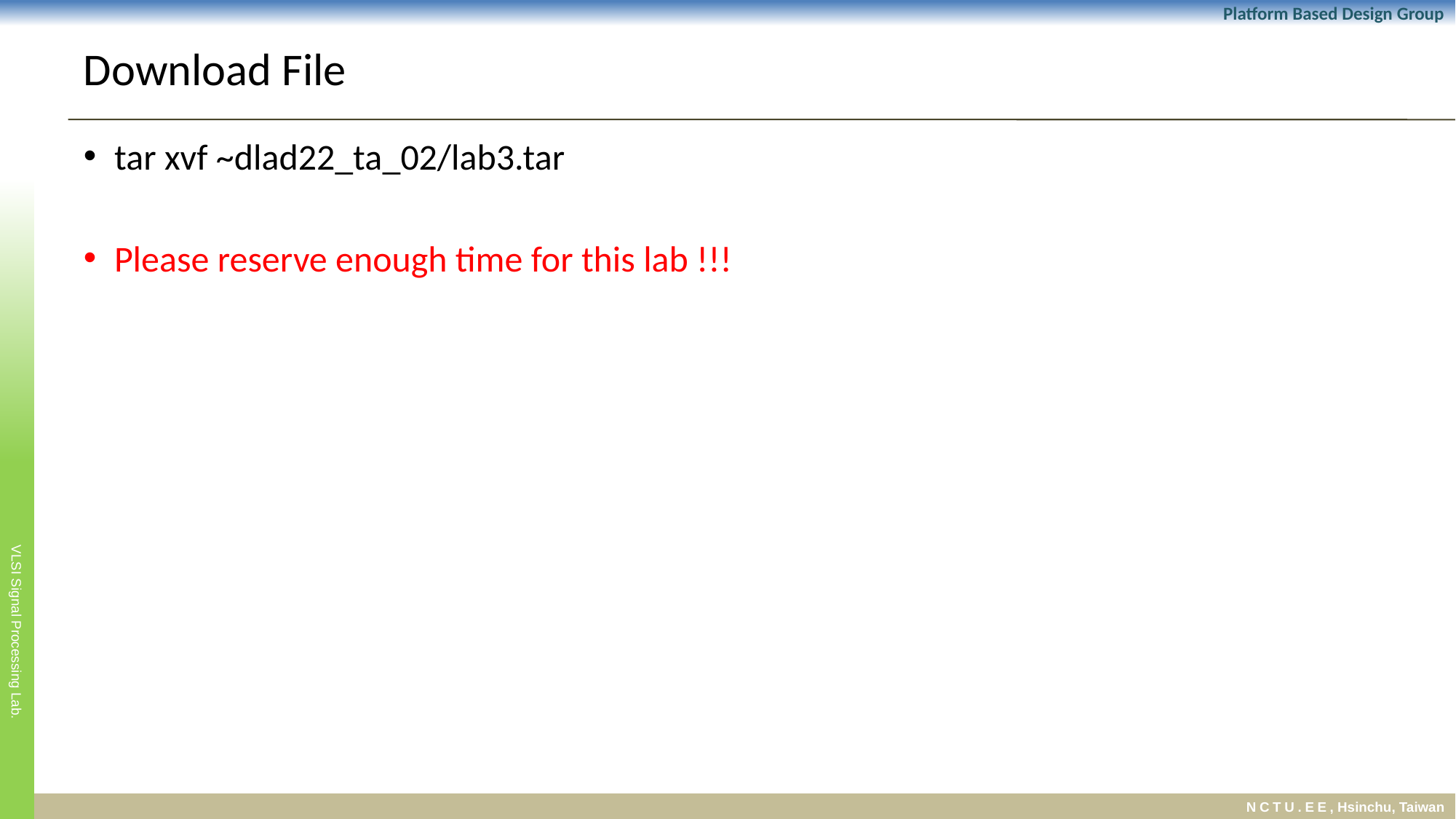

# Download File
tar xvf ~dlad22_ta_02/lab3.tar

Please reserve enough time for this lab !!!